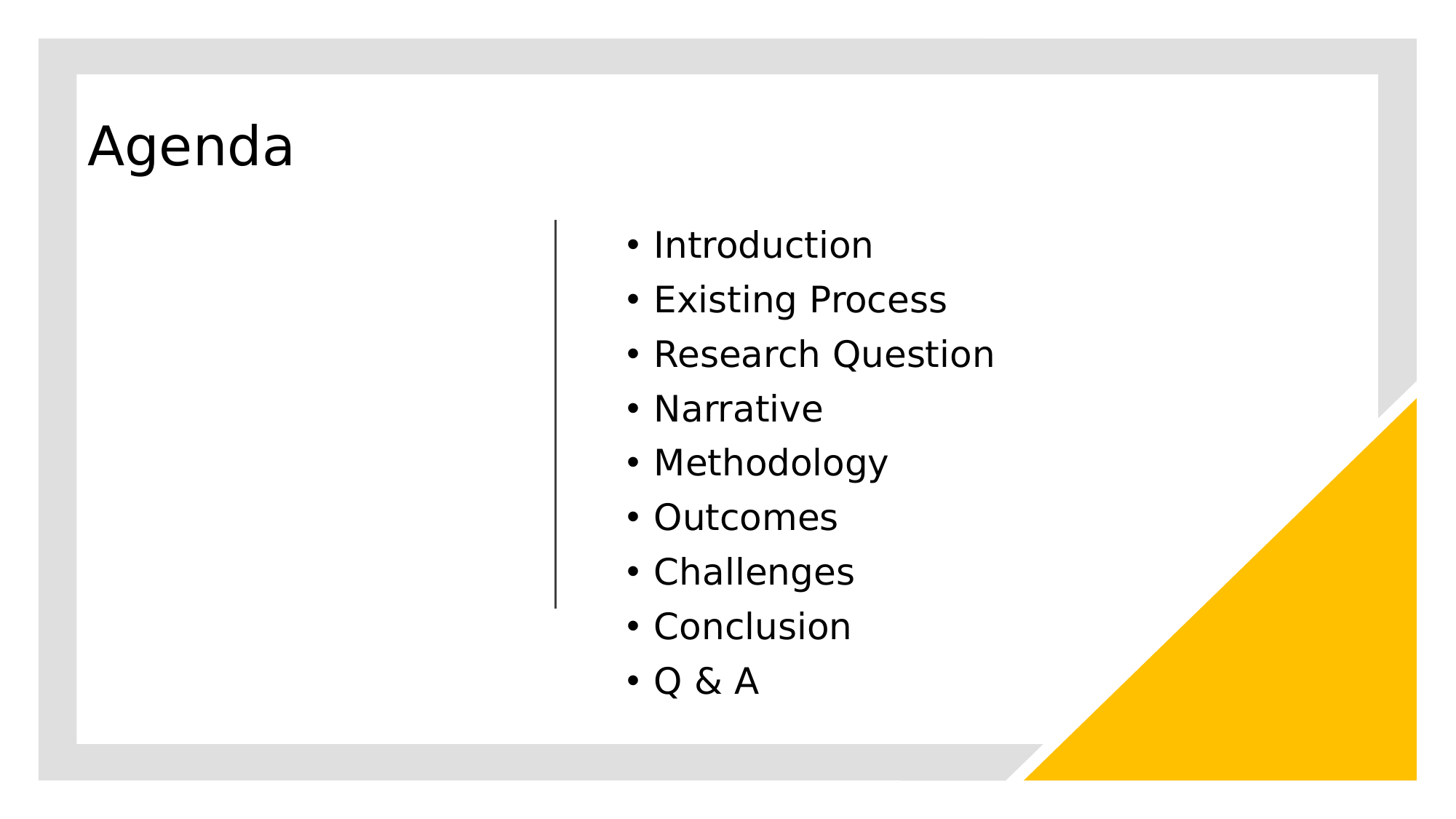

# Agenda
Introduction
Existing Process
Research Question
Narrative
Methodology
Outcomes
Challenges
Conclusion
Q & A